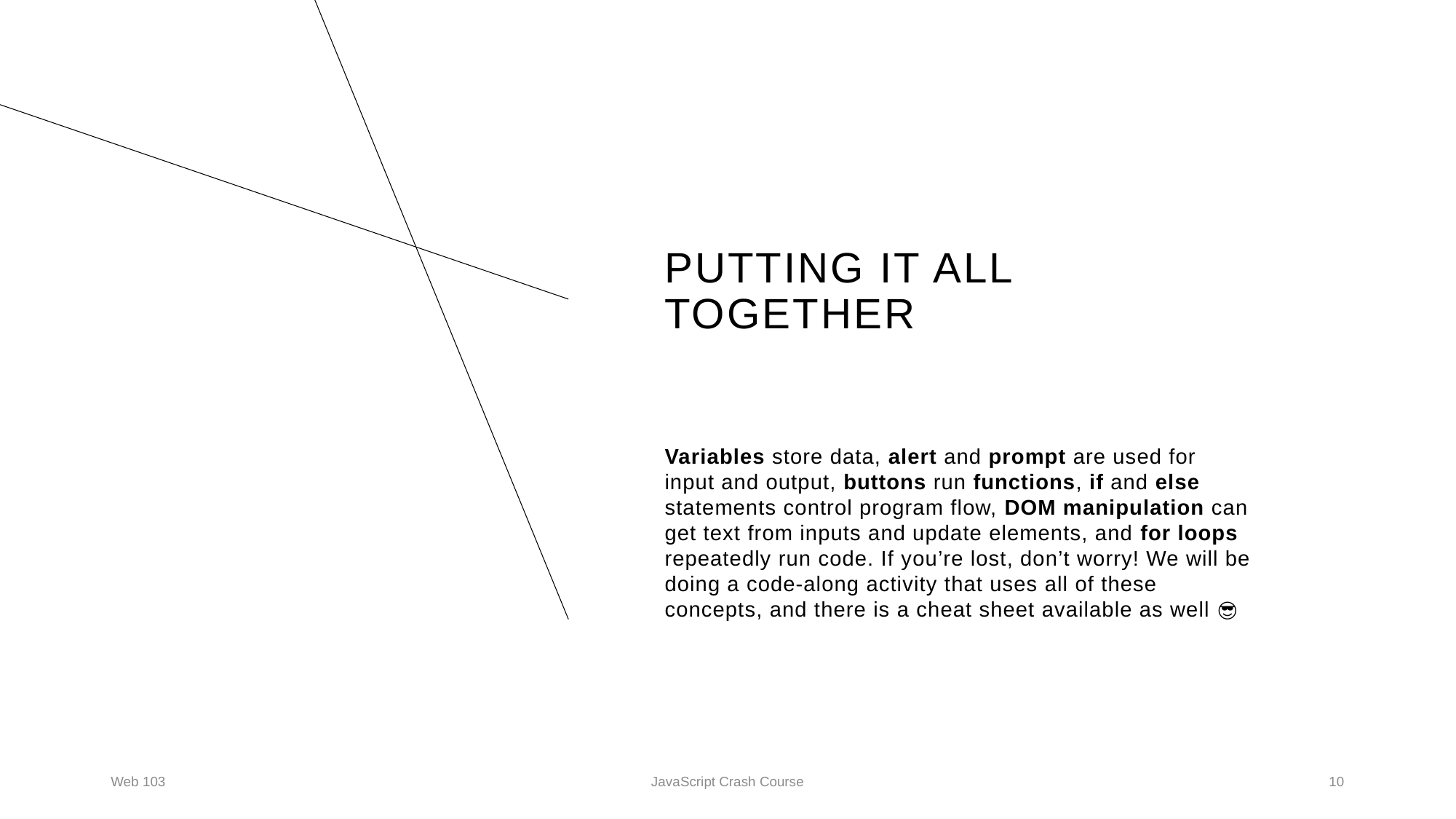

# Putting it all together
Variables store data, alert and prompt are used for input and output, buttons run functions, if and else statements control program flow, DOM manipulation can get text from inputs and update elements, and for loops repeatedly run code. If you’re lost, don’t worry! We will be doing a code-along activity that uses all of these concepts, and there is a cheat sheet available as well 😎
Web 103
JavaScript Crash Course
10